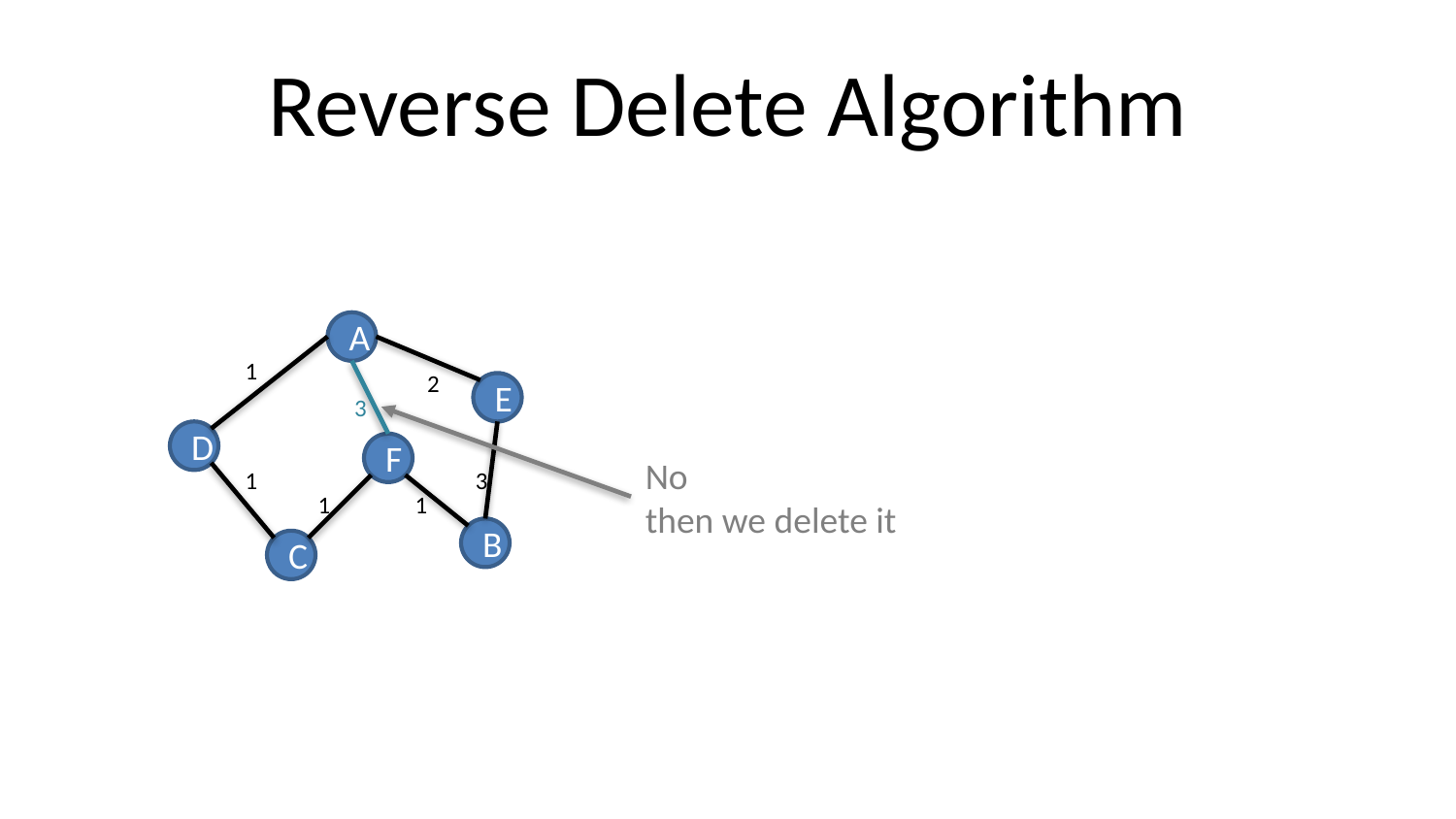

# Reverse Delete Algorithm
A
1
2
E
3
D
F
No
then we delete it
1
3
1
1
B
C